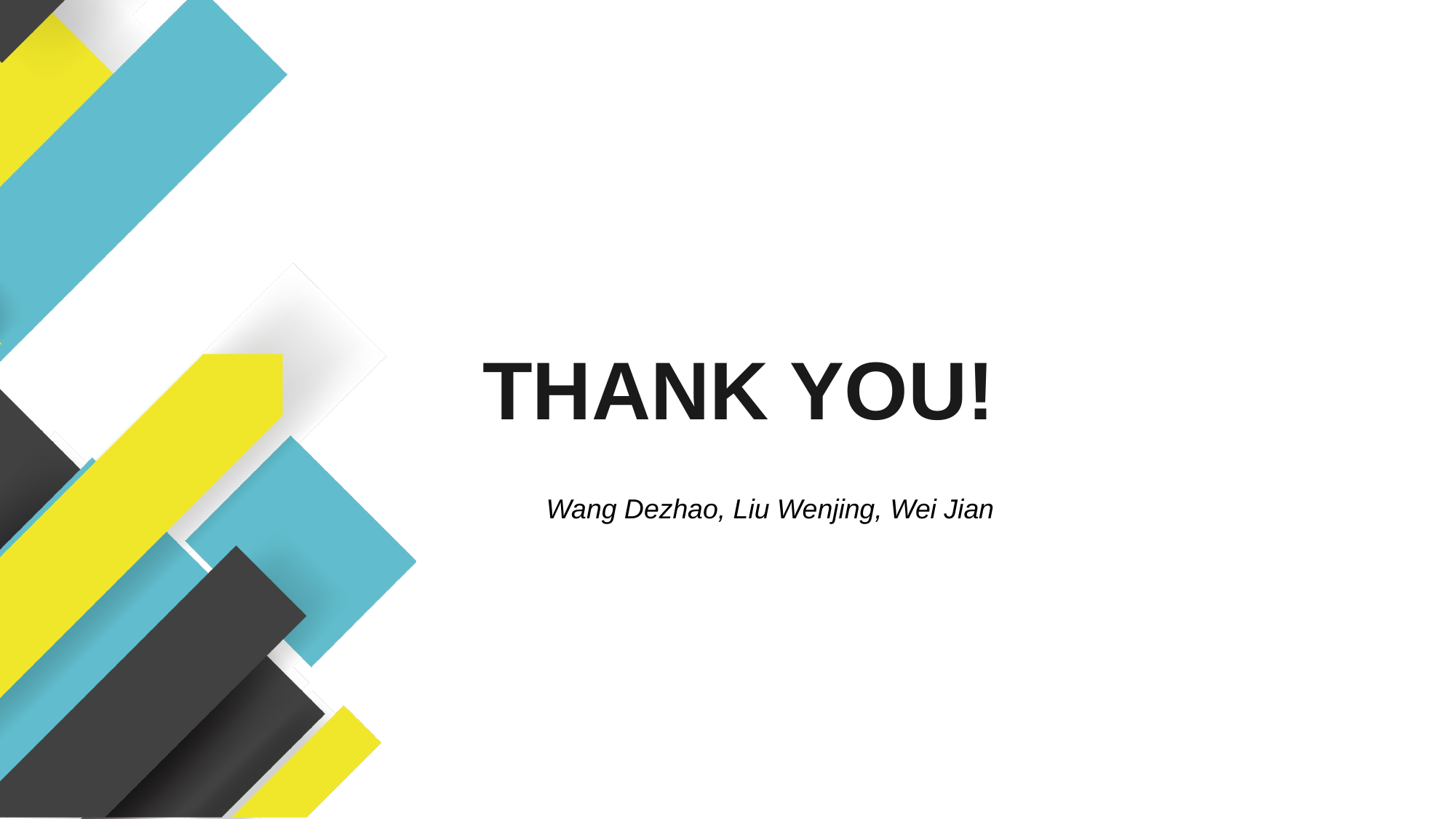

THANK YOU!
Wang Dezhao, Liu Wenjing, Wei Jian